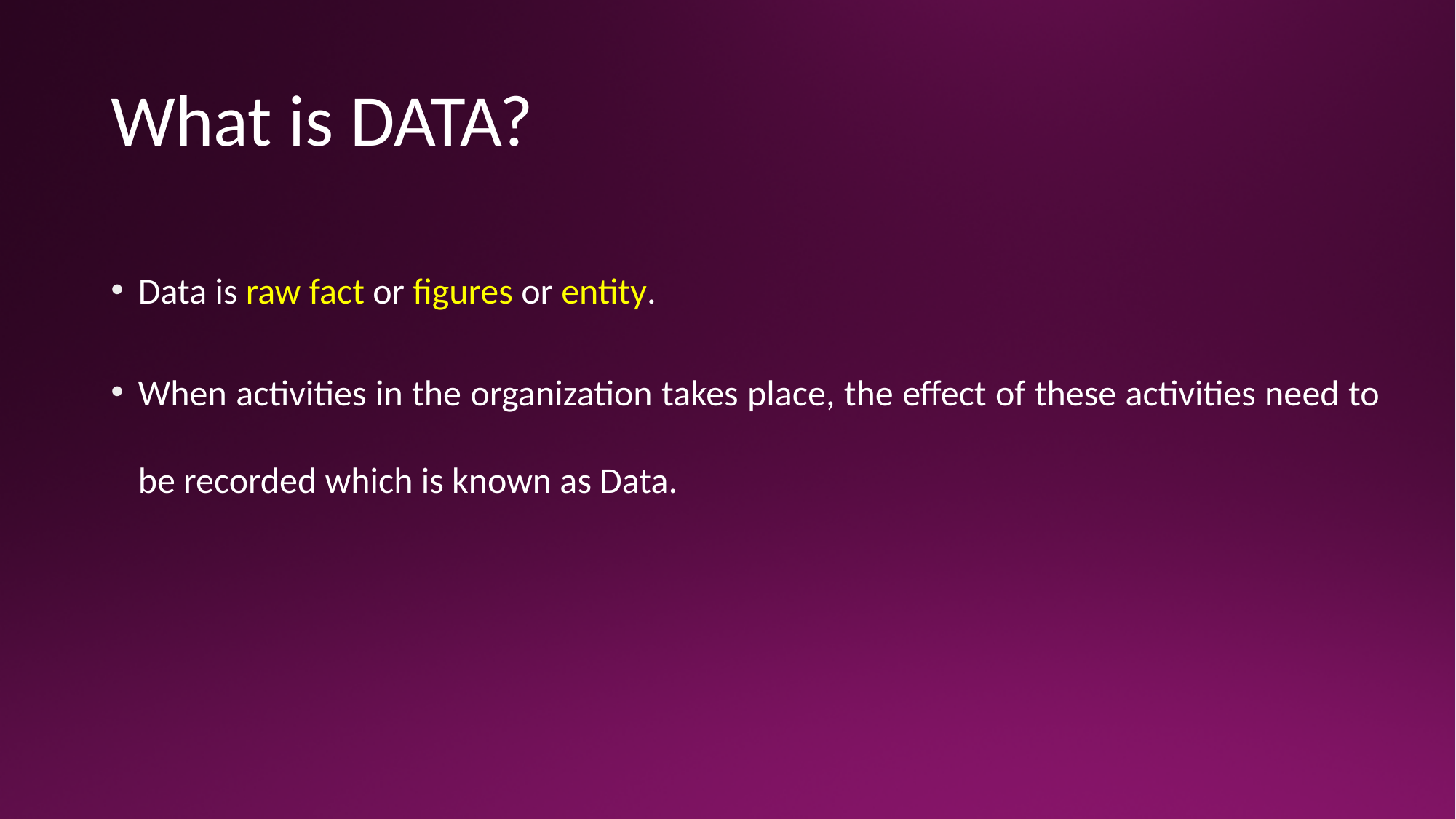

# What is DATA?
Data is raw fact or figures or entity.
When activities in the organization takes place, the effect of these activities need to be recorded which is known as Data.